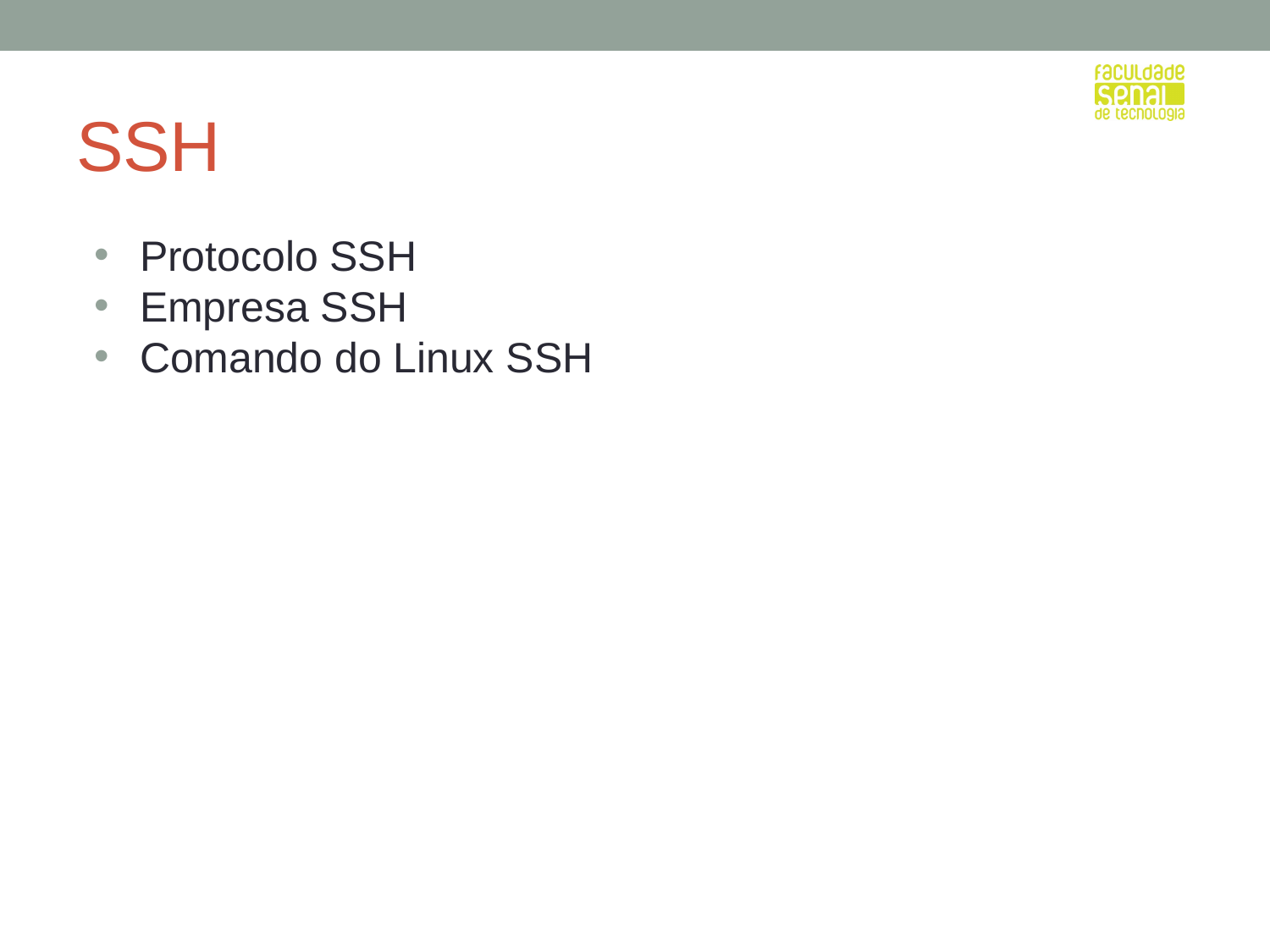

# SSH
Protocolo SSH
Empresa SSH
Comando do Linux SSH